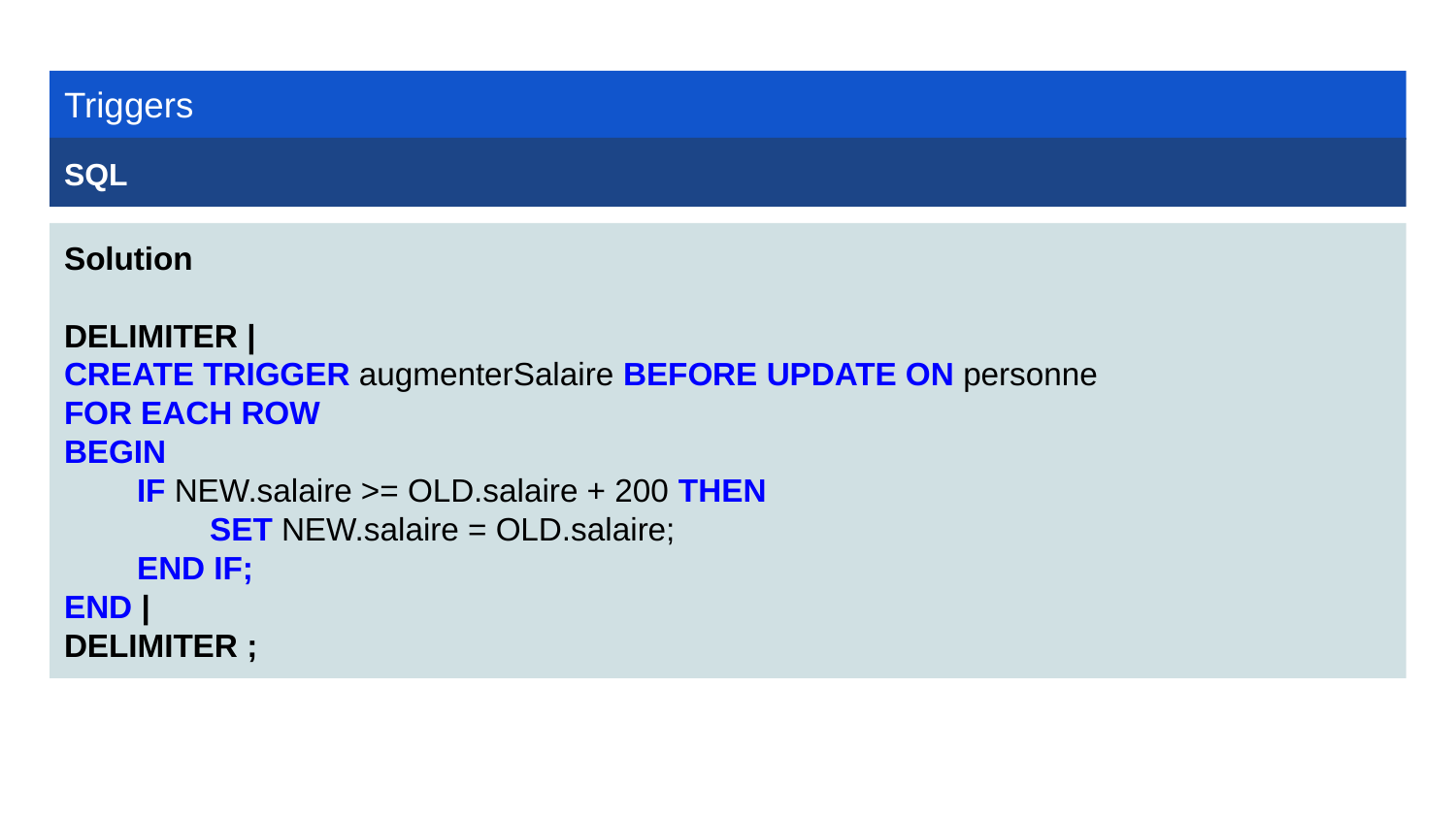

Triggers
SQL
Solution

DELIMITER |
CREATE TRIGGER augmenterSalaire BEFORE UPDATE ON personne
FOR EACH ROW
BEGIN
IF NEW.salaire >= OLD.salaire + 200 THEN
SET NEW.salaire = OLD.salaire;
END IF;
END |
DELIMITER ;